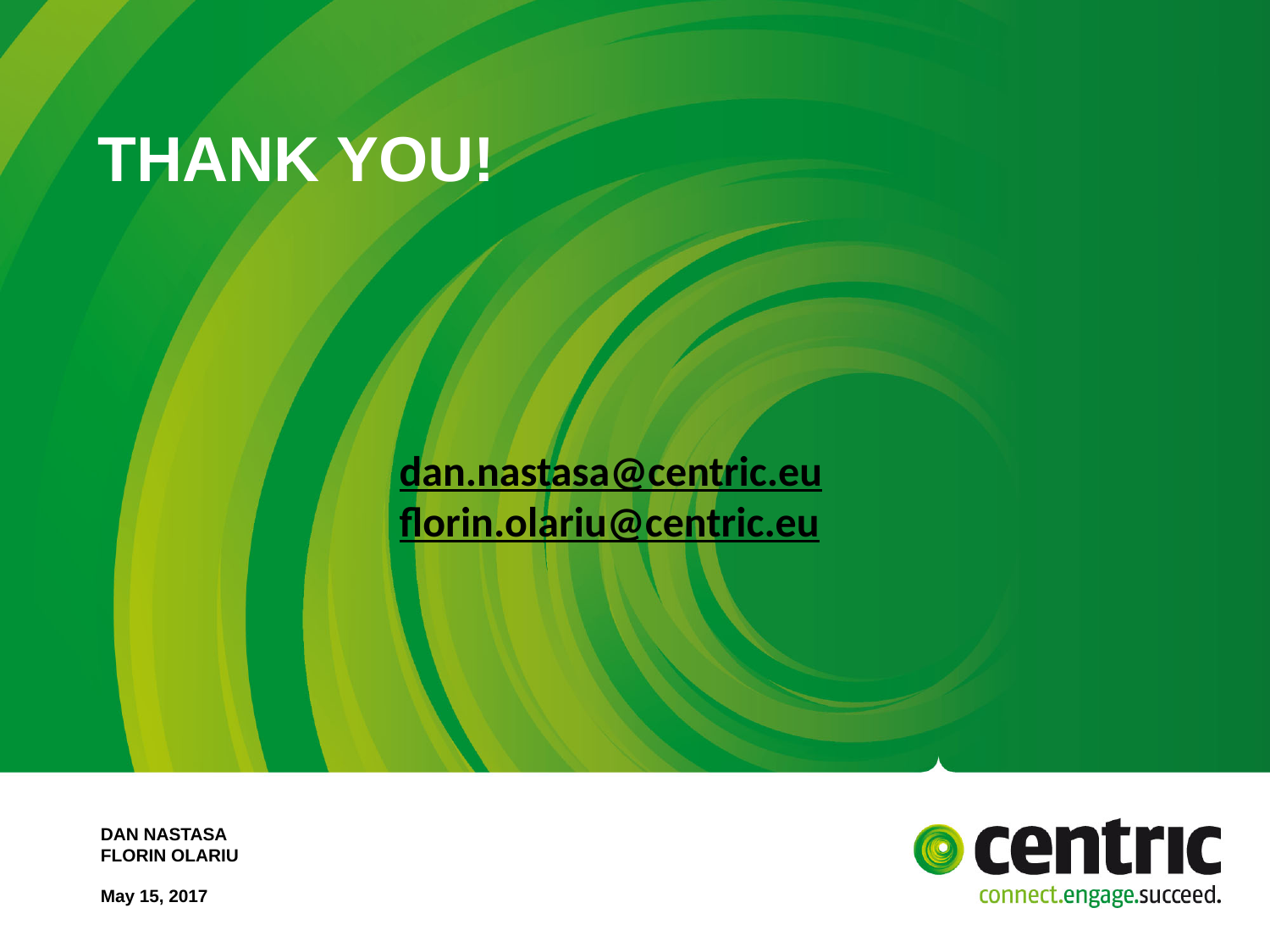

# Thank you!
dan.nastasa@centric.eu
florin.olariu@centric.eu

DAN NASTASA
Florin OLARIU
May 15, 2017